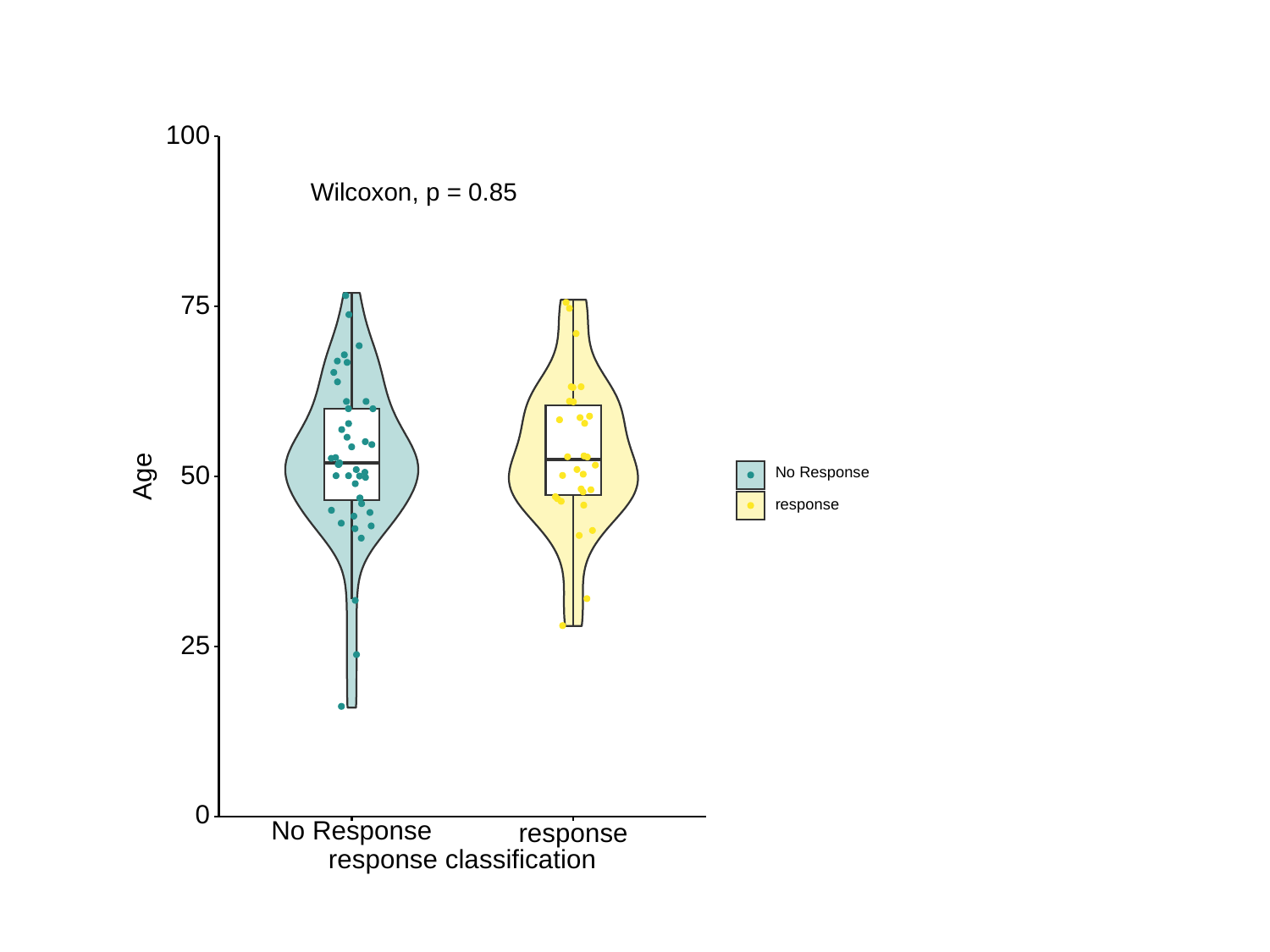

#
100

Wilcoxon, p = 0.85

75

Age

No Response
50

response

25

0

No Response
response
response classification